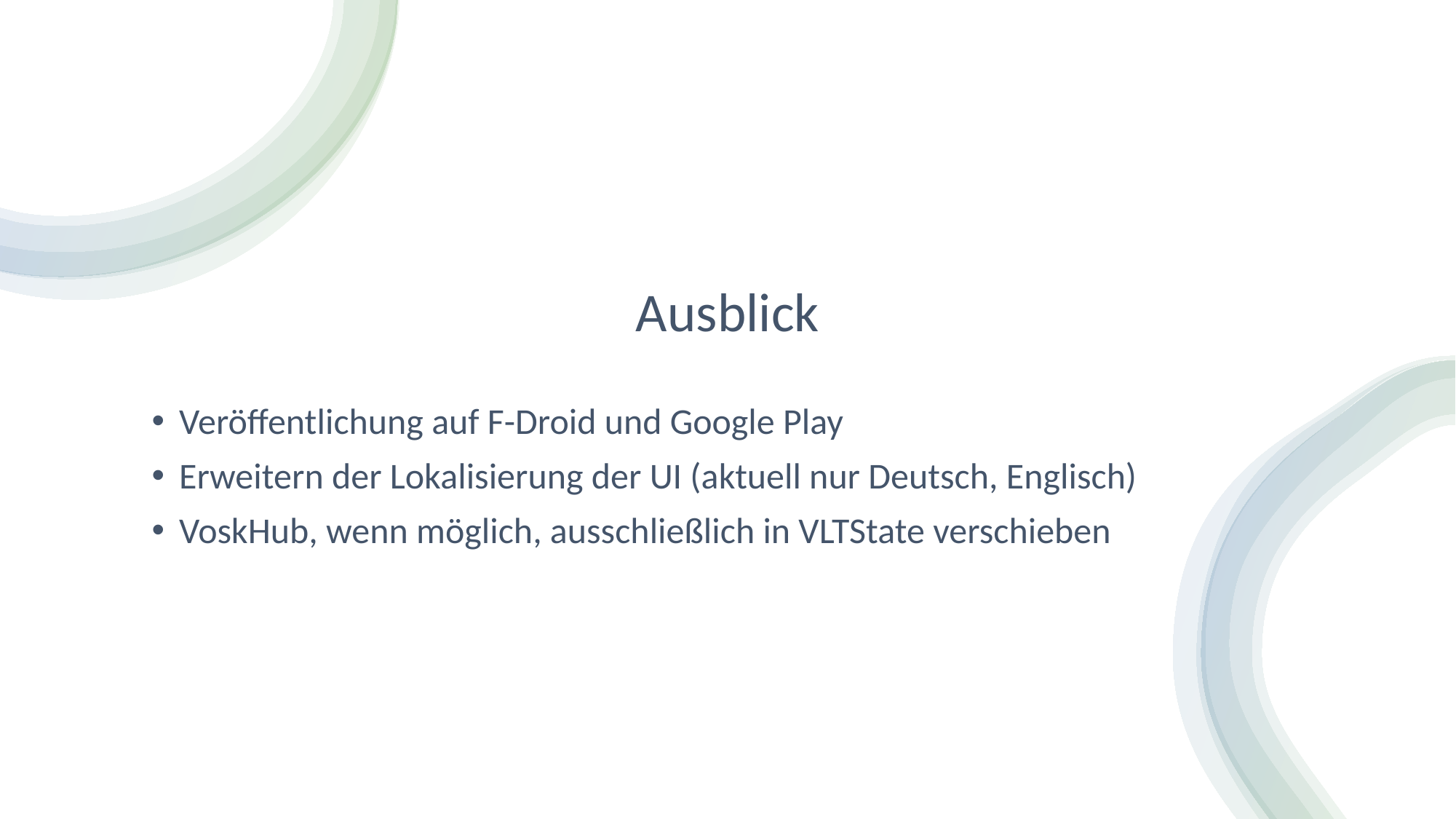

# Ausblick
Veröffentlichung auf F-Droid und Google Play
Erweitern der Lokalisierung der UI (aktuell nur Deutsch, Englisch)
VoskHub, wenn möglich, ausschließlich in VLTState verschieben